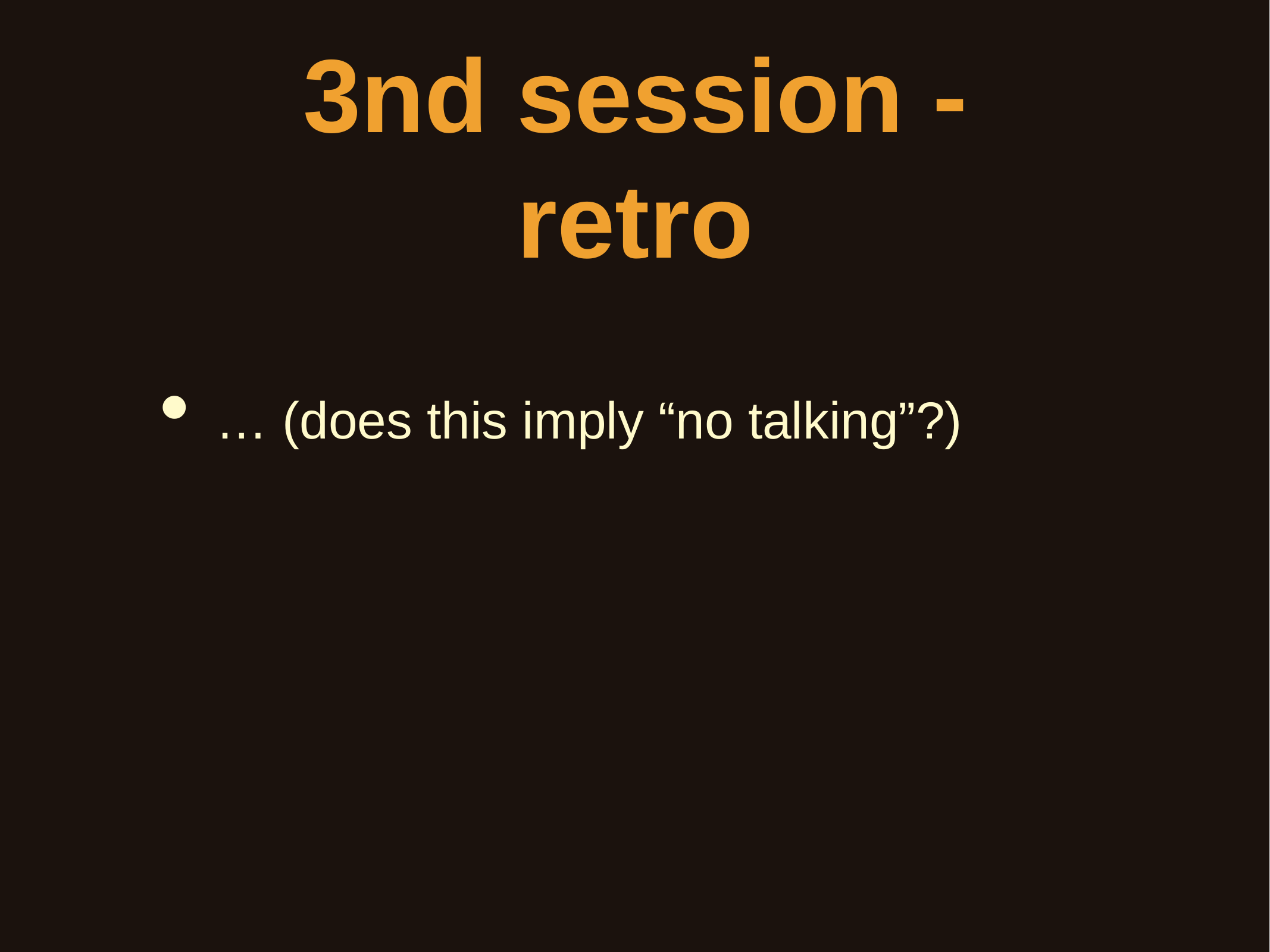

# 3nd session -
retro
… (does this imply “no talking”?)